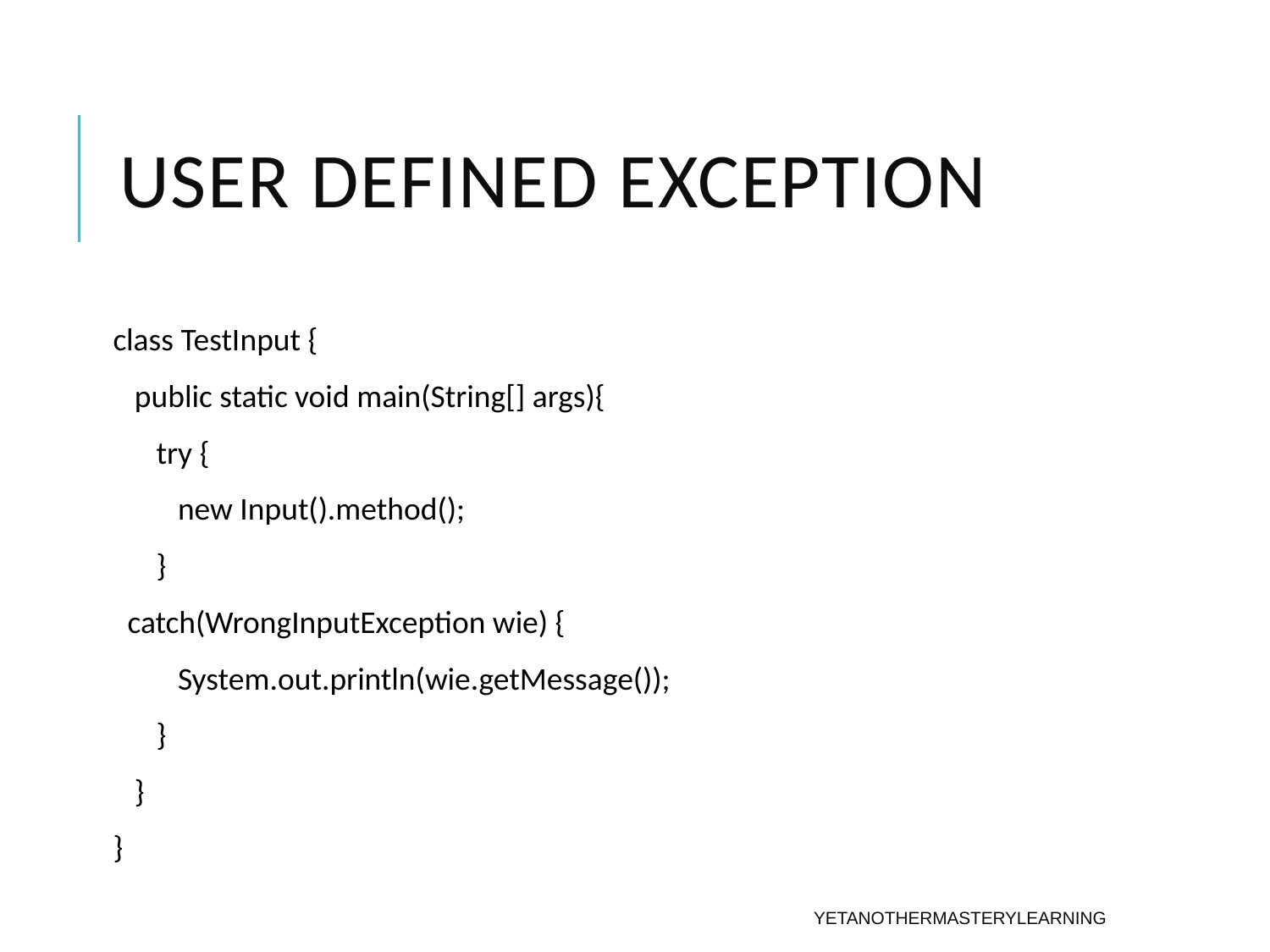

# User defined Exception
class TestInput {
   public static void main(String[] args){
      try {
         new Input().method();
      }
  catch(WrongInputException wie) {
         System.out.println(wie.getMessage());
      }
   }
}
YETANOTHERMASTERYLEARNING